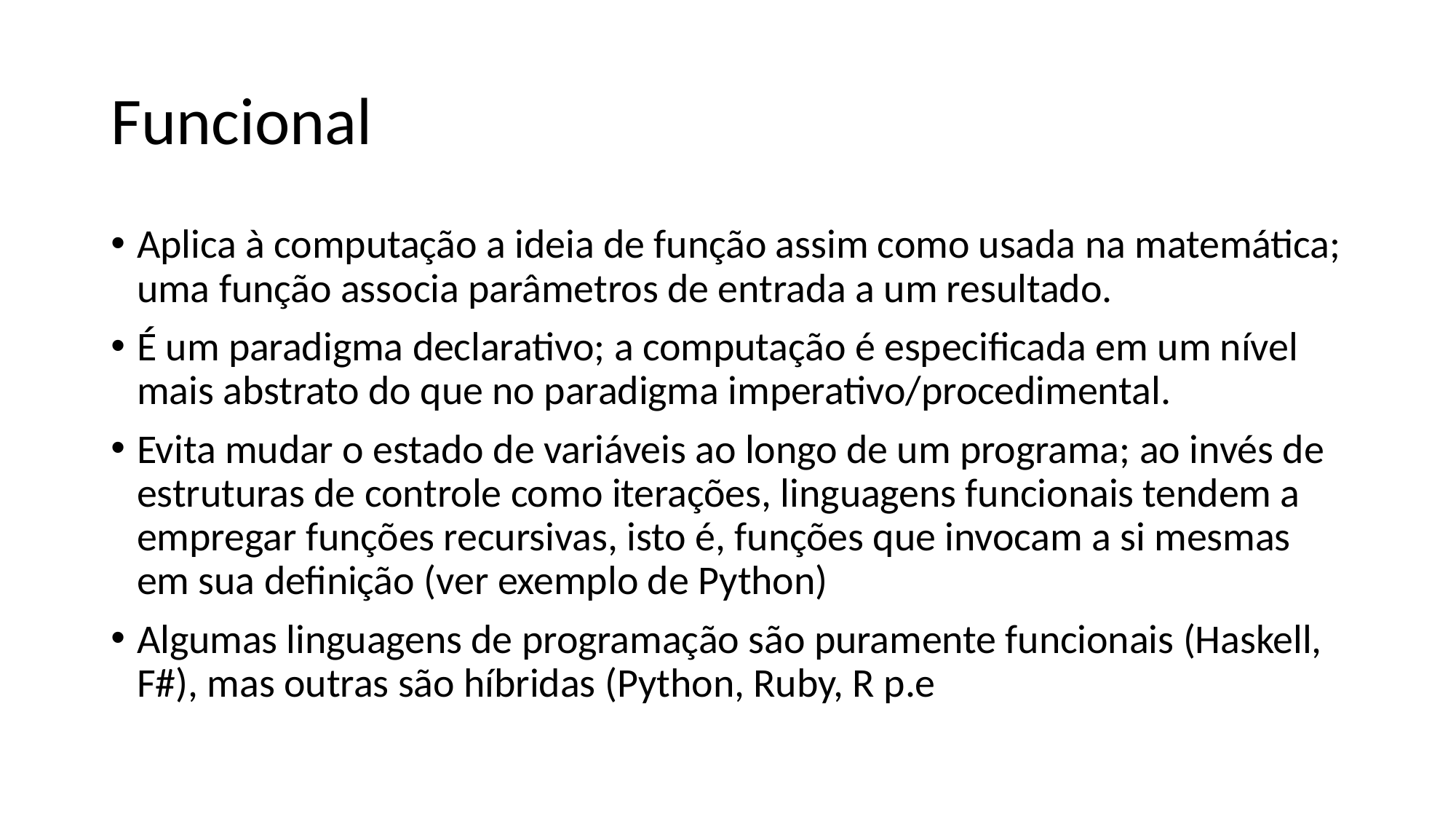

Funcional
Aplica à computação a ideia de função assim como usada na matemática; uma função associa parâmetros de entrada a um resultado.
É um paradigma declarativo; a computação é especificada em um nível mais abstrato do que no paradigma imperativo/procedimental.
Evita mudar o estado de variáveis ao longo de um programa; ao invés de estruturas de controle como iterações, linguagens funcionais tendem a empregar funções recursivas, isto é, funções que invocam a si mesmas em sua definição (ver exemplo de Python)
Algumas linguagens de programação são puramente funcionais (Haskell, F#), mas outras são híbridas (Python, Ruby, R p.e